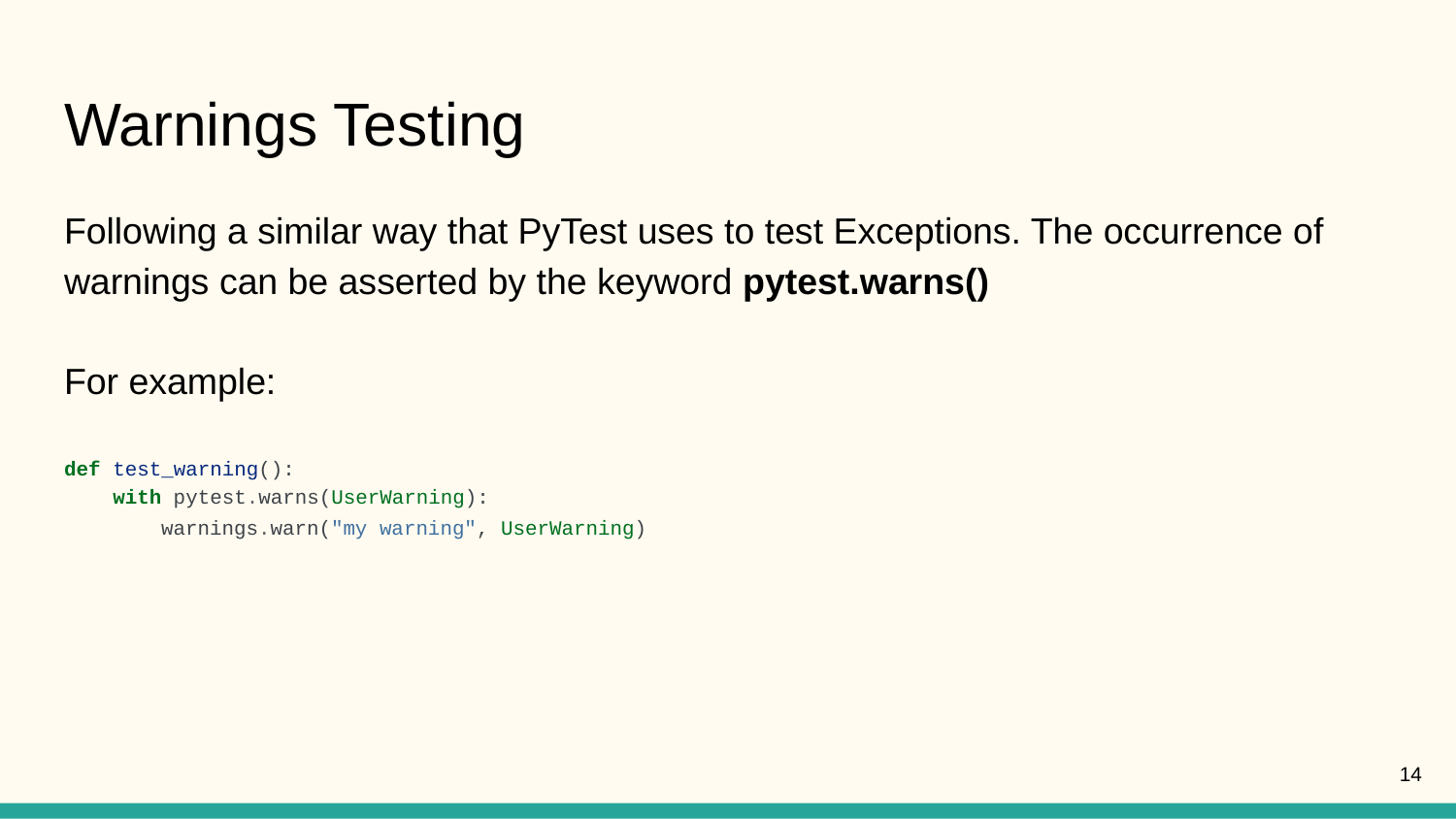

# Warnings Testing
Following a similar way that PyTest uses to test Exceptions. The occurrence of warnings can be asserted by the keyword pytest.warns()

For example:

def test_warning():
    with pytest.warns(UserWarning):
        warnings.warn("my warning", UserWarning)

14